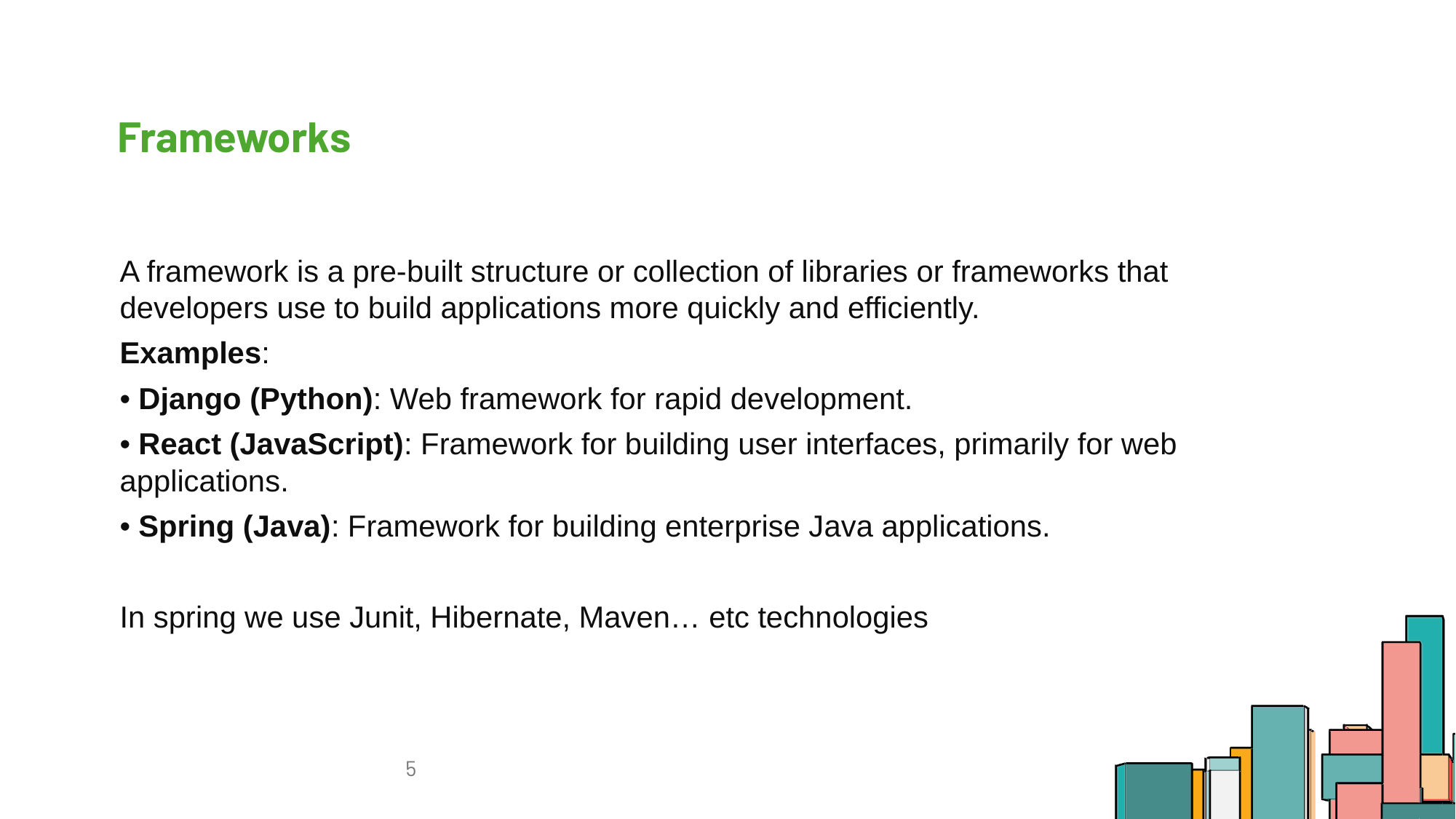

# Frameworks
A framework is a pre-built structure or collection of libraries or frameworks that developers use to build applications more quickly and efficiently.
Examples:
• Django (Python): Web framework for rapid development.
• React (JavaScript): Framework for building user interfaces, primarily for web applications.
• Spring (Java): Framework for building enterprise Java applications.

In spring we use Junit, Hibernate, Maven… etc technologies

5